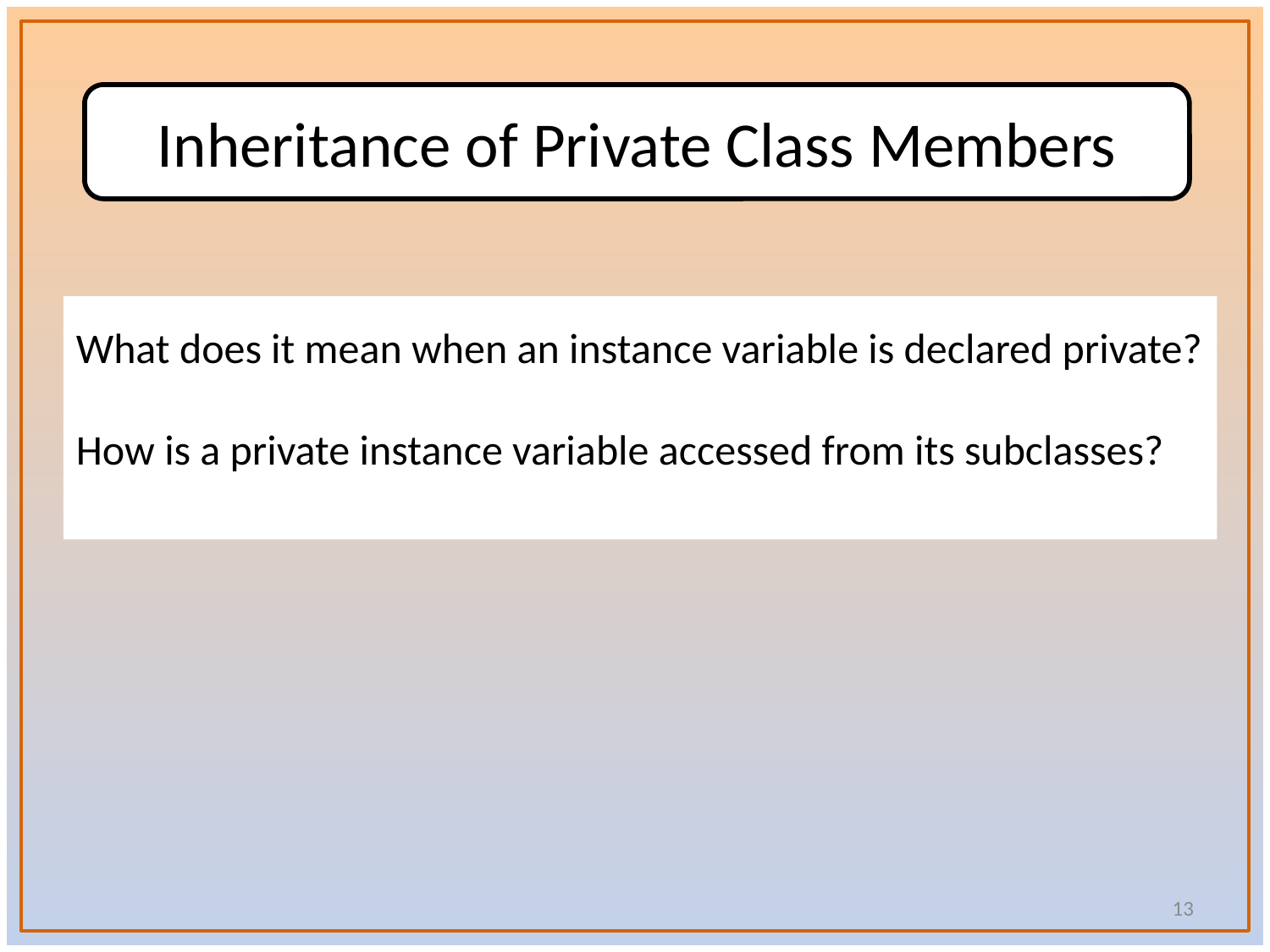

Inheritance of Private Class Members

What does it mean when an instance variable is declared private?

How is a private instance variable accessed from its subclasses?

13